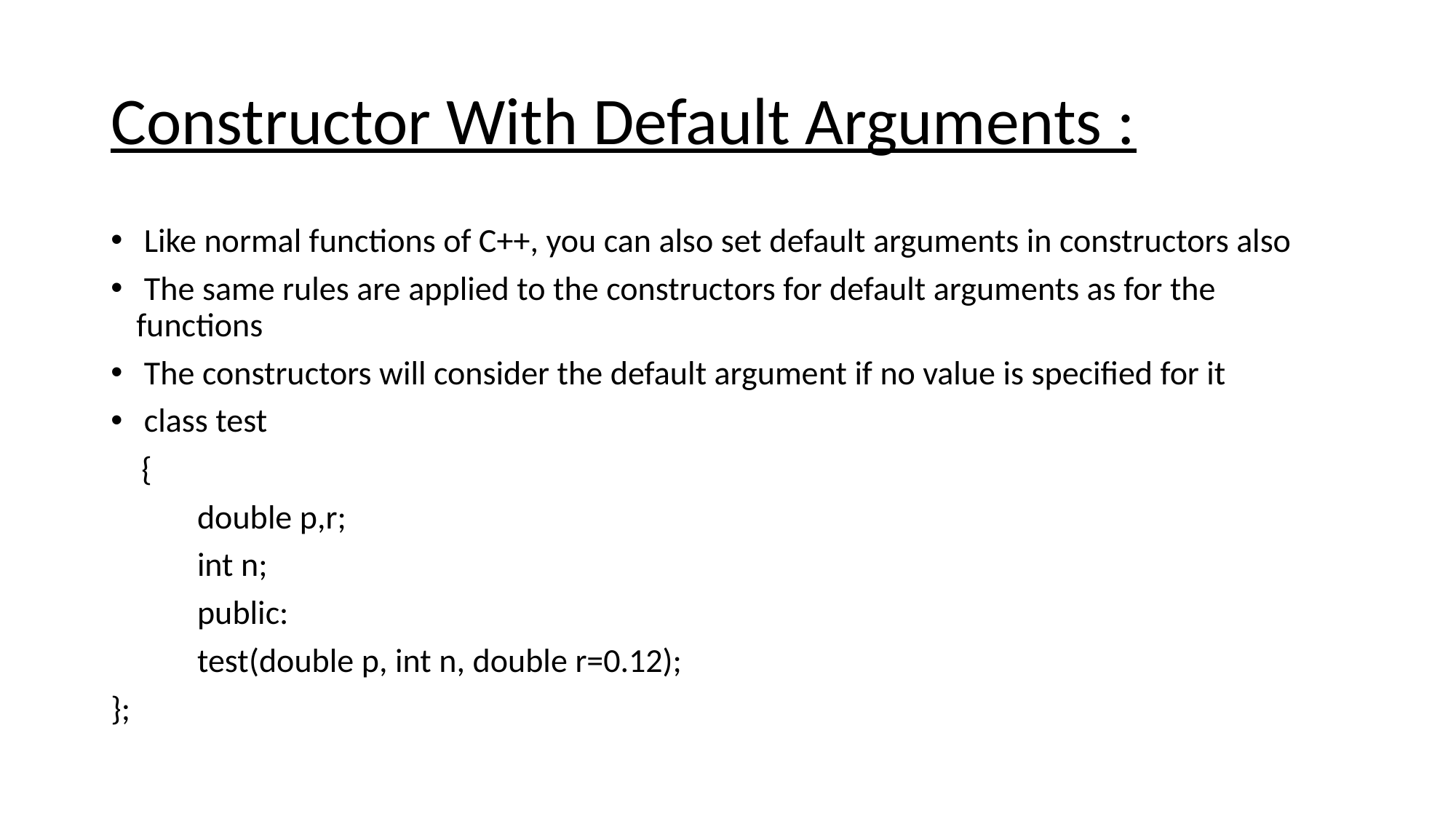

# Constructor With Default Arguments :
 Like normal functions of C++, you can also set default arguments in constructors also
 The same rules are applied to the constructors for default arguments as for the functions
 The constructors will consider the default argument if no value is specified for it
 class test
    {
	double p,r;
	int n;
	public:
	test(double p, int n, double r=0.12);
};